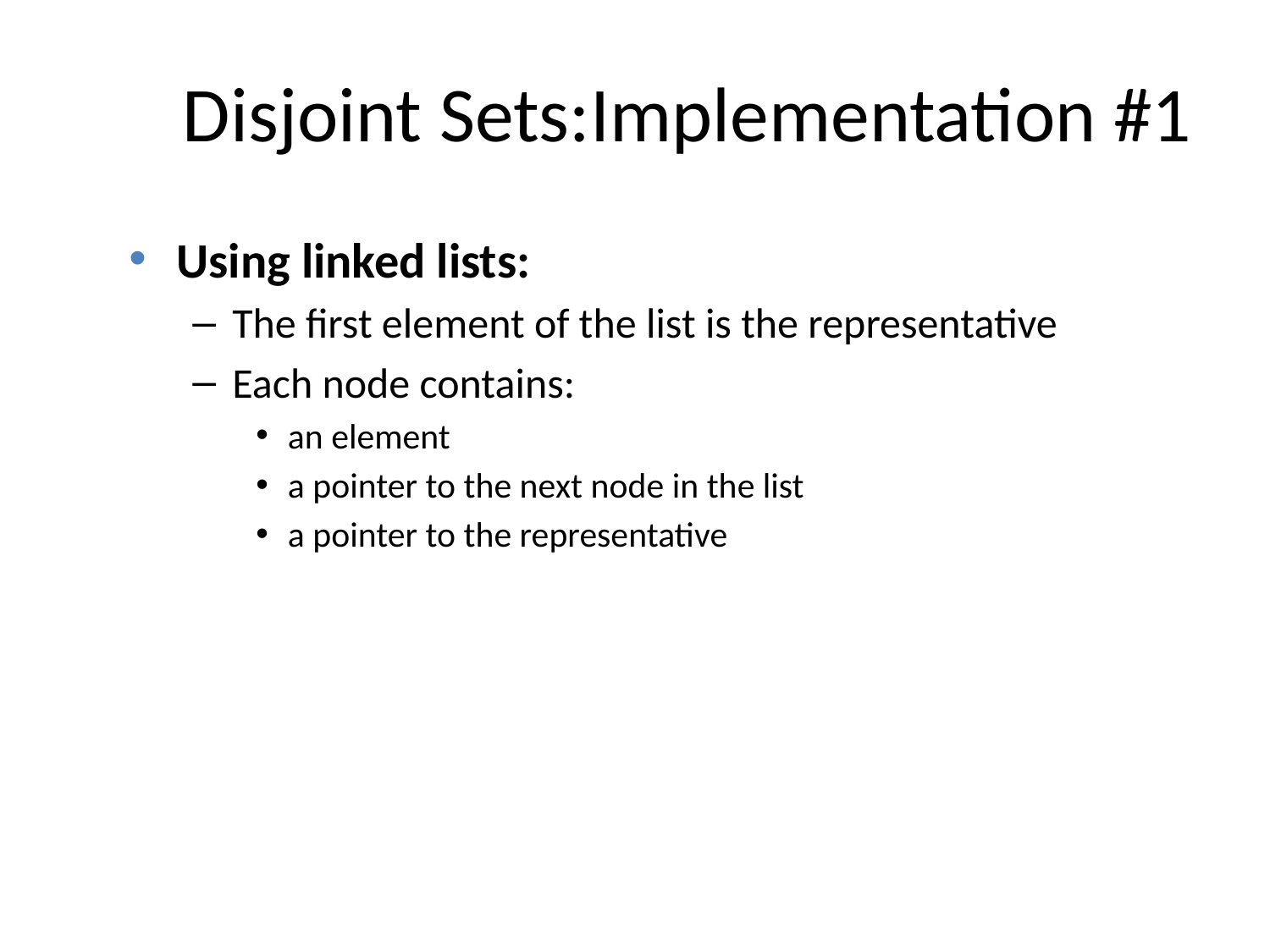

# Disjoint Sets:Implementation #1
Using linked lists:
The first element of the list is the representative
Each node contains:
an element
a pointer to the next node in the list
a pointer to the representative